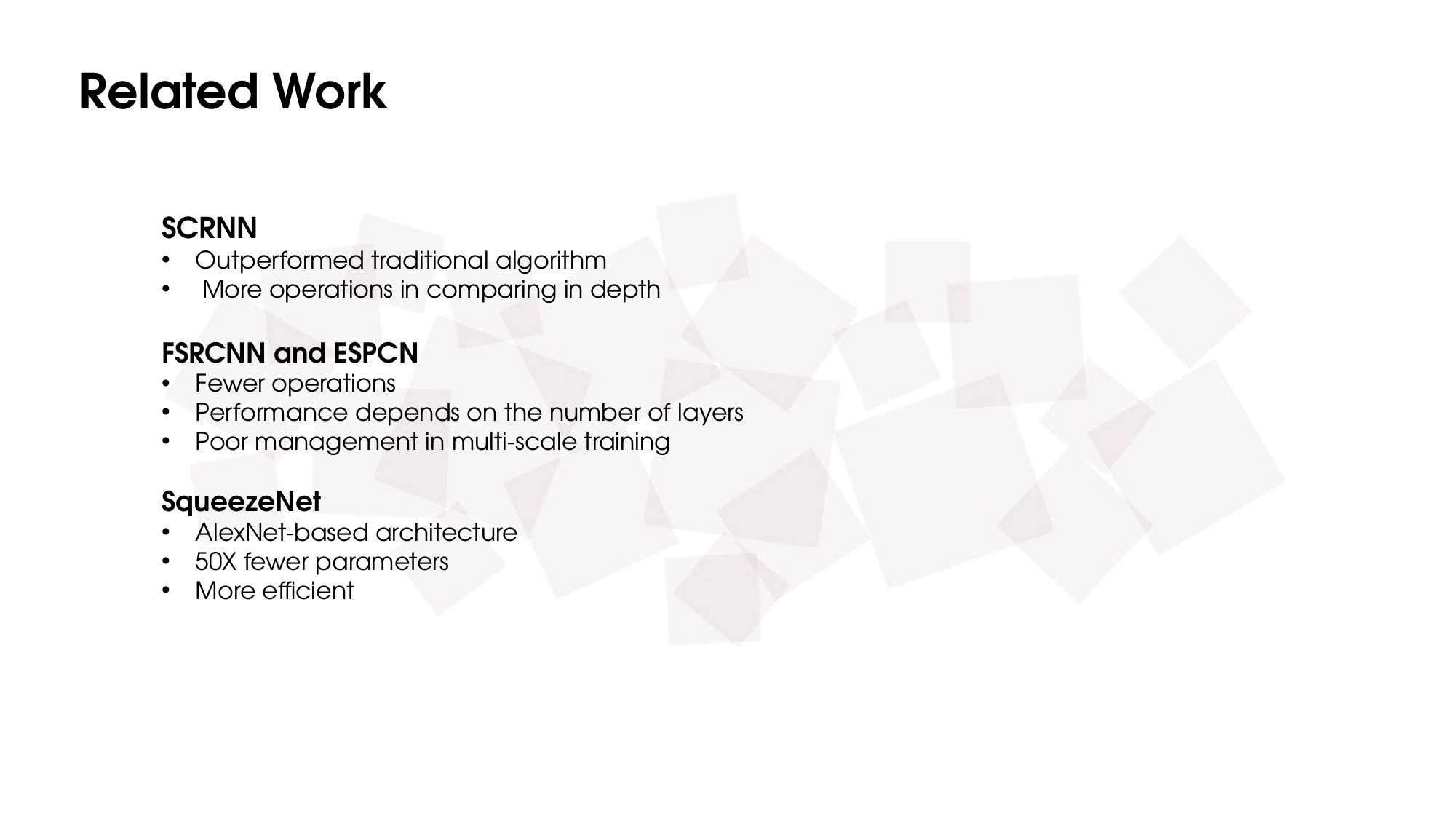

Related Work
SCRNN
Outperformed traditional algorithm
More operations in comparing in depth

FSRCNN and ESPCN
Fewer operations
Performance depends on the number of layers
Poor management in multi-scale training

SqueezeNet
AlexNet-based architecture
50X fewer parameters
More efficient